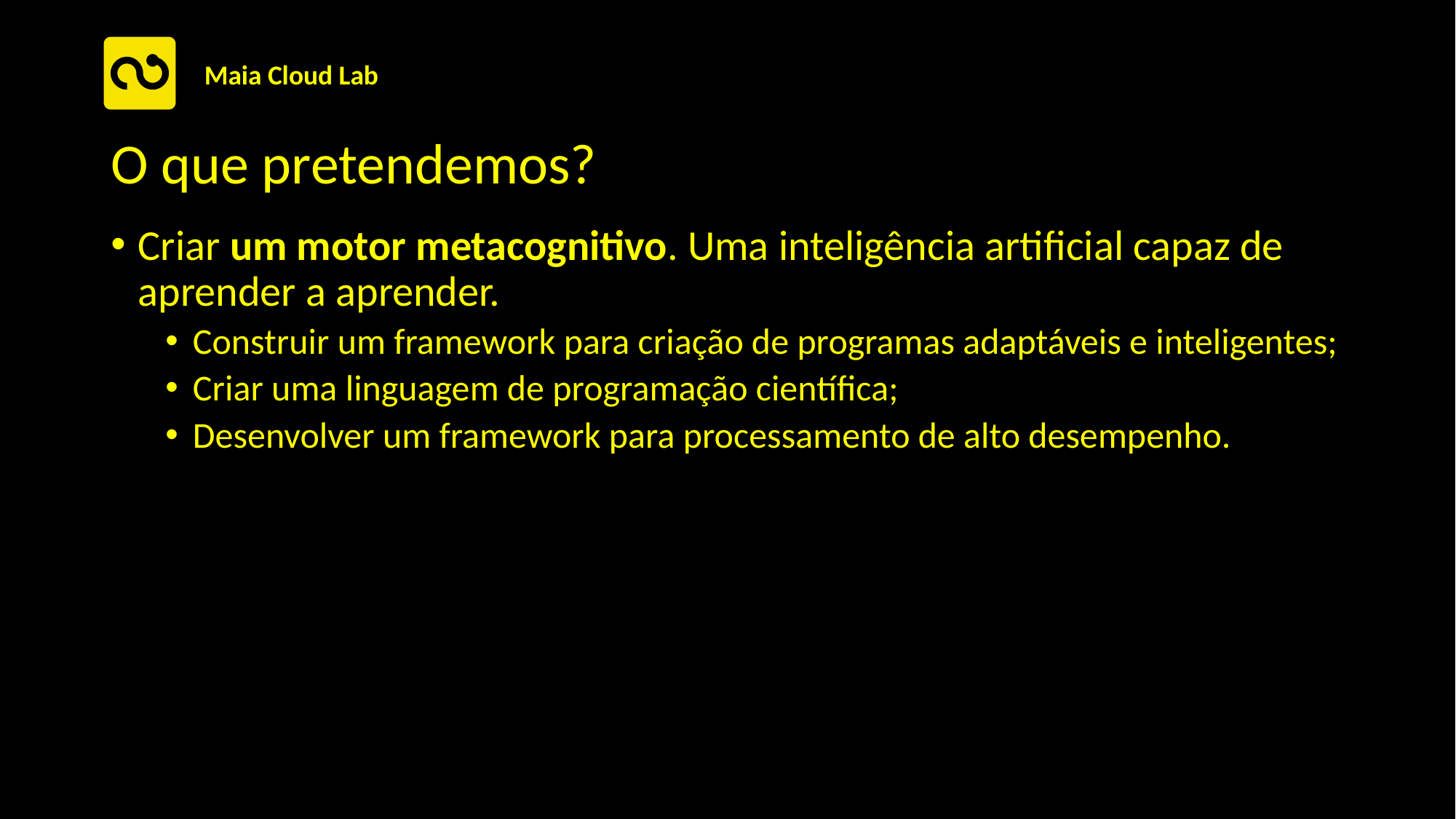

# O que pretendemos?
Criar um motor metacognitivo. Uma inteligência artificial capaz de aprender a aprender.
Construir um framework para criação de programas adaptáveis e inteligentes;
Criar uma linguagem de programação científica;
Desenvolver um framework para processamento de alto desempenho.